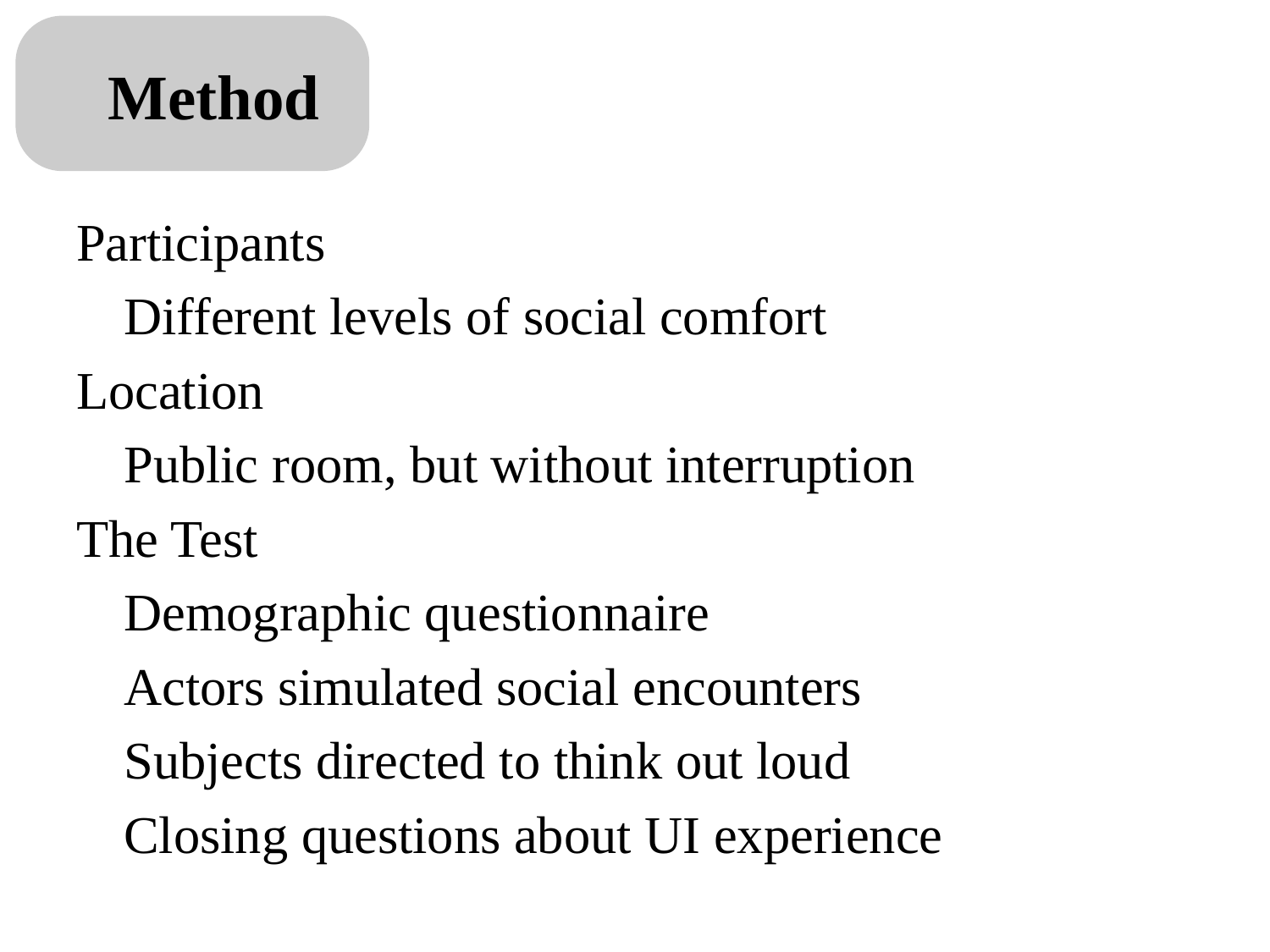

# Method
Participants
	Different levels of social comfort
Location
	Public room, but without interruption
The Test
	Demographic questionnaire
	Actors simulated social encounters
	Subjects directed to think out loud
	Closing questions about UI experience